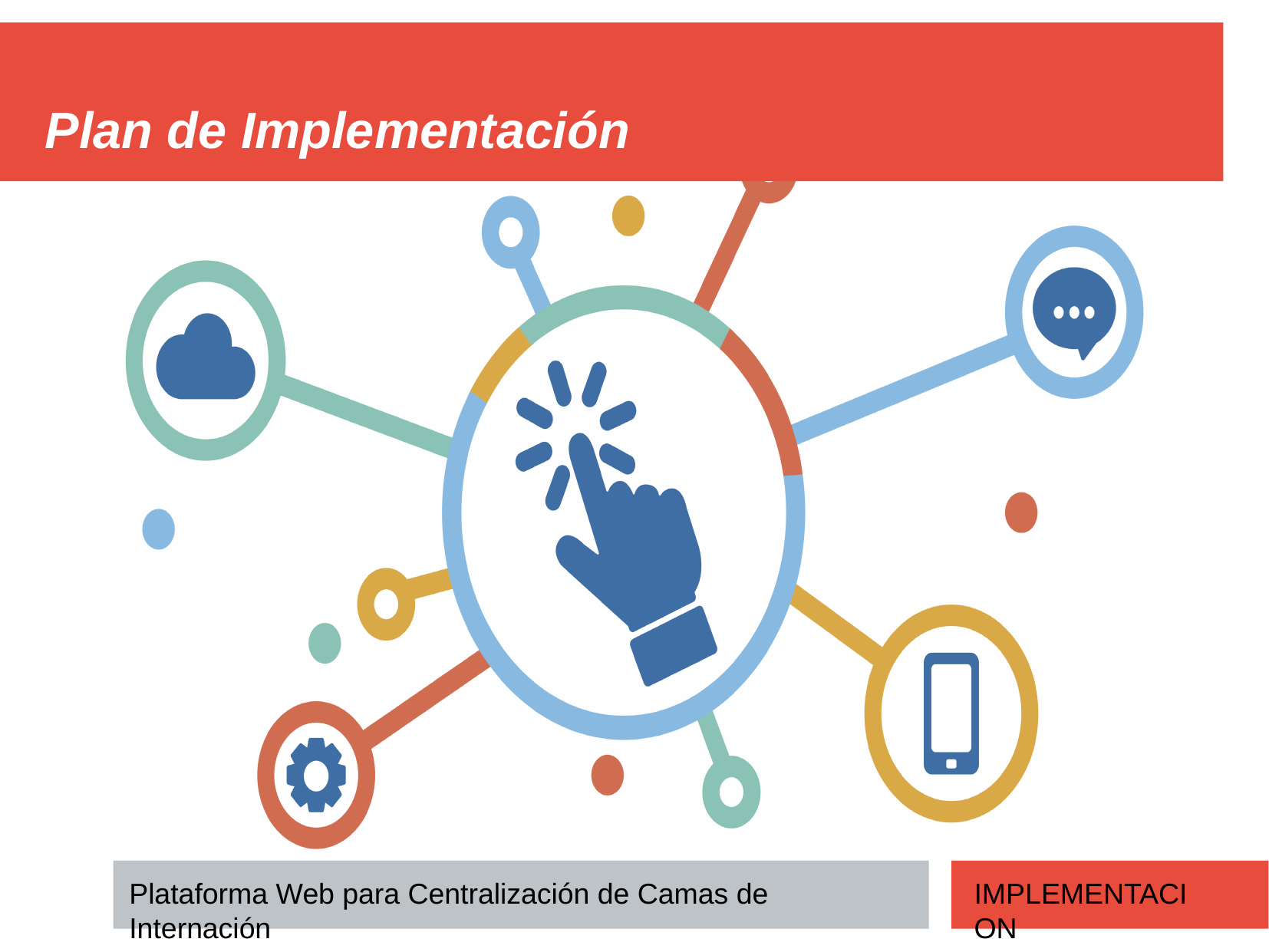

Plan de Implementación
IMPLEMENTACION
Plataforma Web para Centralización de Camas de Internación